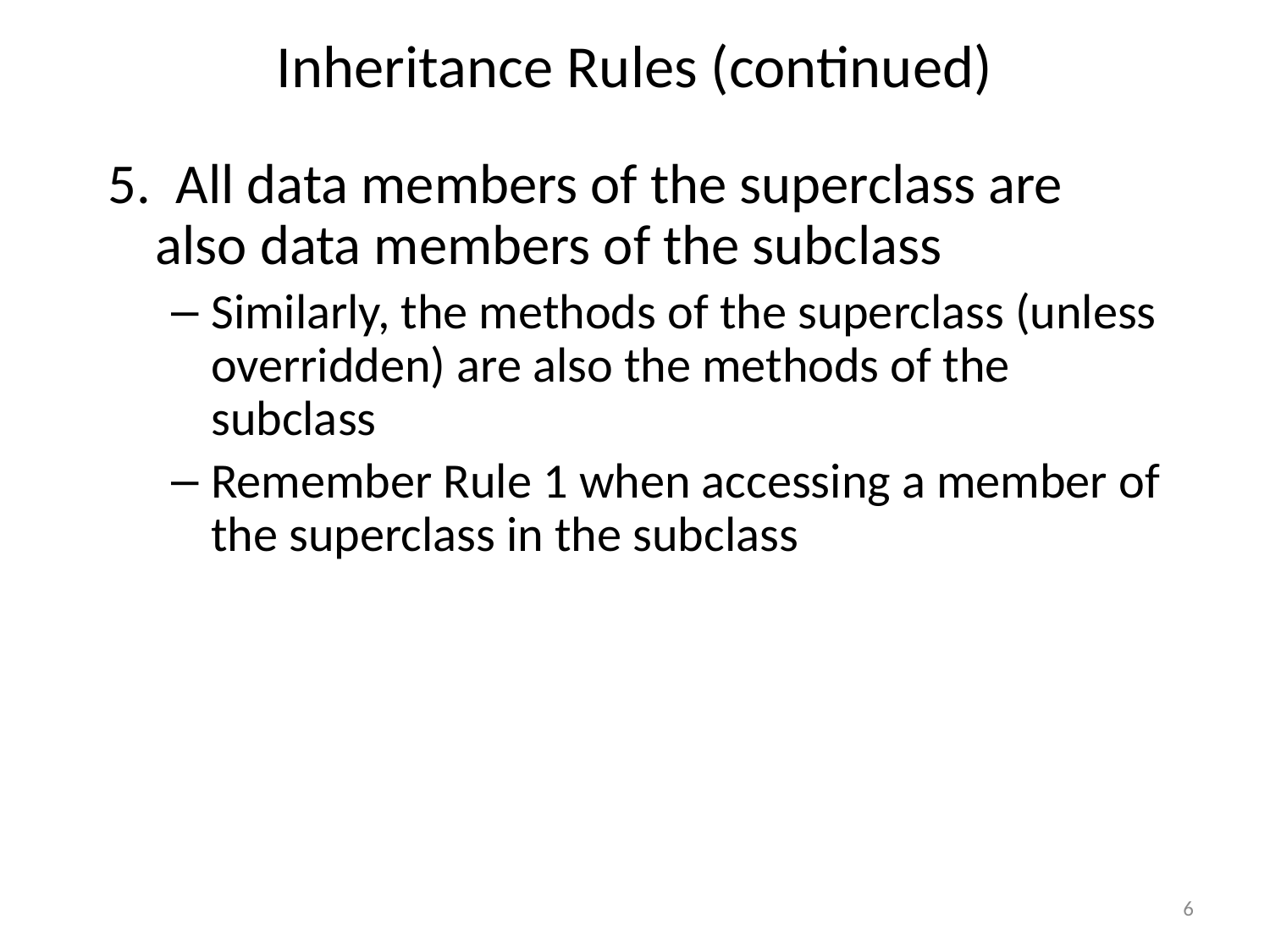

# Inheritance Rules (continued)
5.  All data members of the superclass are also data members of the subclass
Similarly, the methods of the superclass (unless overridden) are also the methods of the subclass
Remember Rule 1 when accessing a member of the superclass in the subclass
6